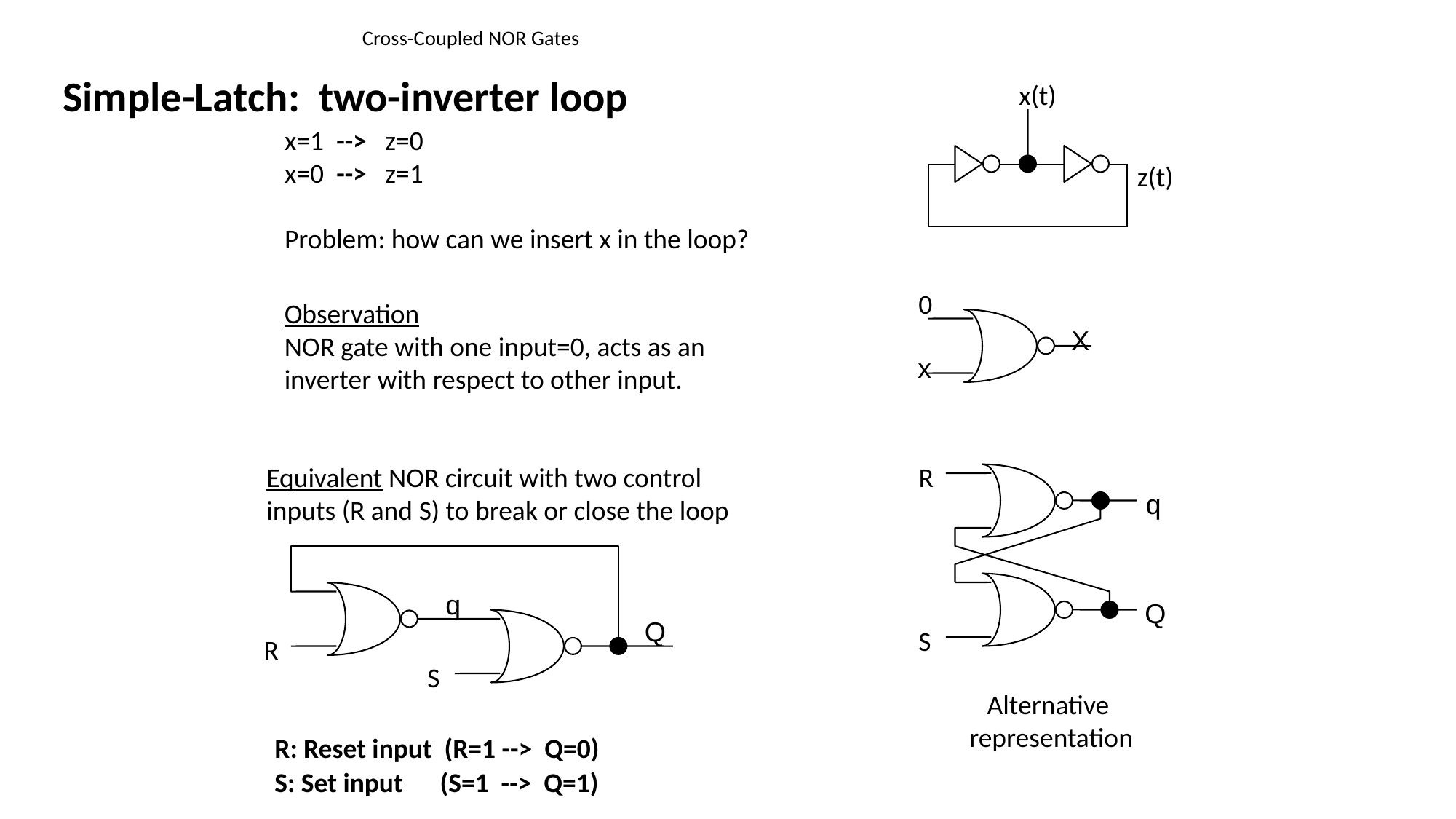

# Cross-Coupled NOR Gates
Simple-Latch:  two-inverter loop
x(t)

z(t)

x=1  -->   z=0
x=0  -->   z=1

Problem: how can we insert x in the loop?
0

X

x

Observation
NOR gate with one input=0, acts as an
inverter with respect to other input.
Equivalent NOR circuit with two control
inputs (R and S) to break or close the loop
R

q

Q

S

q

Q

R

S

Alternative
representation
R: Reset input  (R=1 -->  Q=0)
S: Set input      (S=1  -->  Q=1)